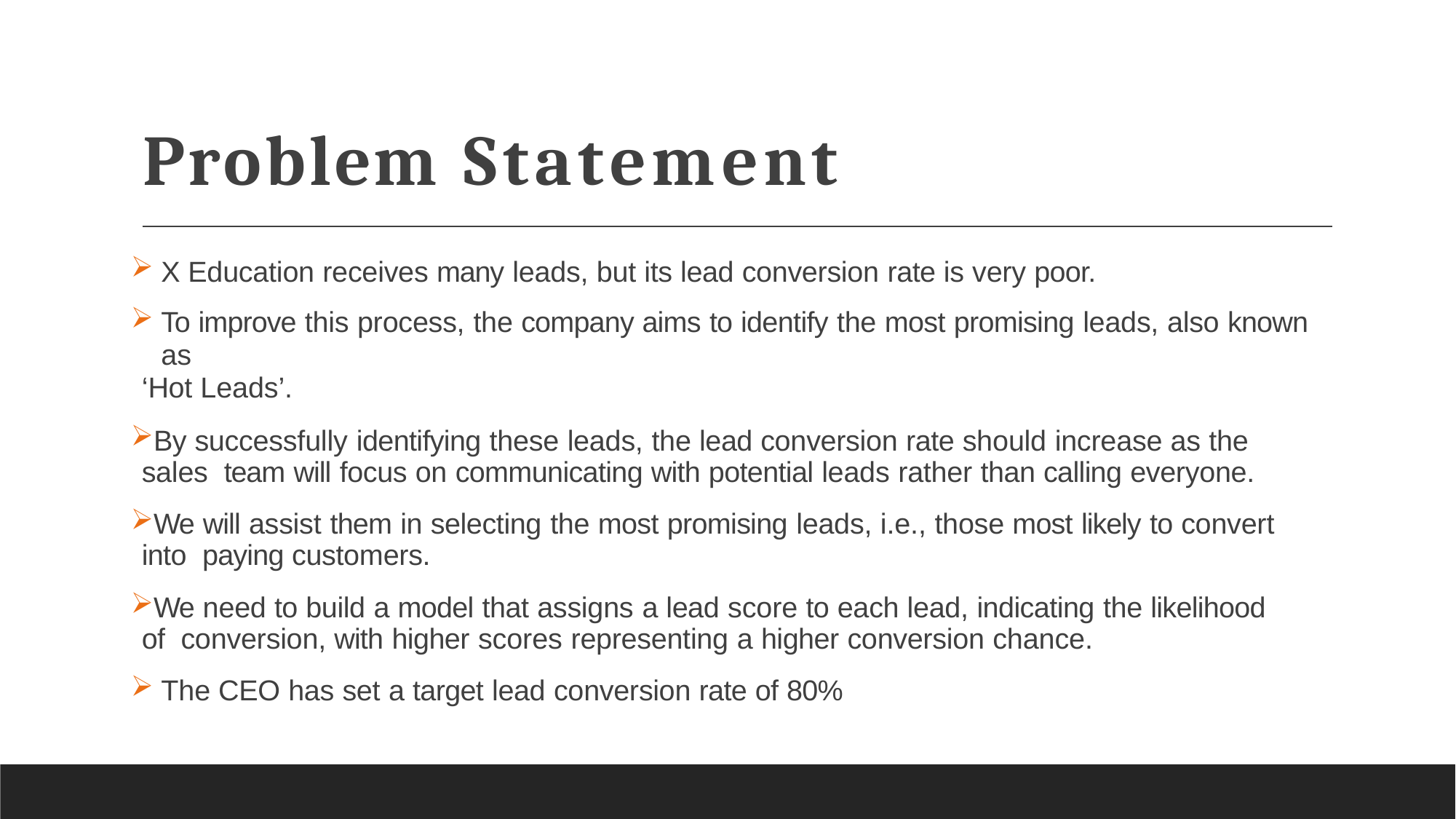

# Problem Statement
X Education receives many leads, but its lead conversion rate is very poor.
To improve this process, the company aims to identify the most promising leads, also known as
‘Hot Leads’.
By successfully identifying these leads, the lead conversion rate should increase as the sales  team will focus on communicating with potential leads rather than calling everyone.
We will assist them in selecting the most promising leads, i.e., those most likely to convert into  paying customers.
We need to build a model that assigns a lead score to each lead, indicating the likelihood of  conversion, with higher scores representing a higher conversion chance.
The CEO has set a target lead conversion rate of 80%